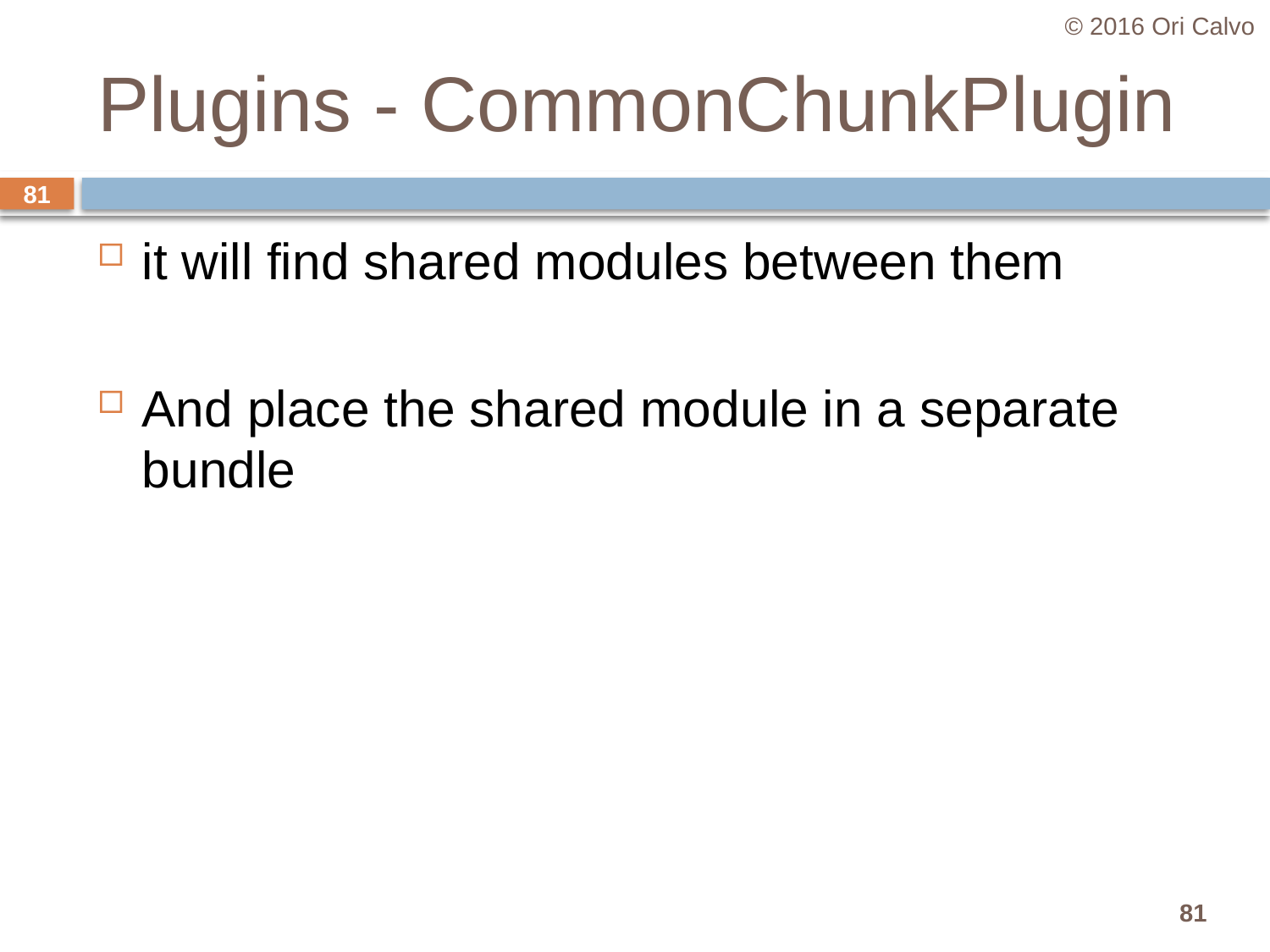

© 2016 Ori Calvo
# Plugins - CommonChunkPlugin
81
it will find shared modules between them

And place the shared module in a separate bundle